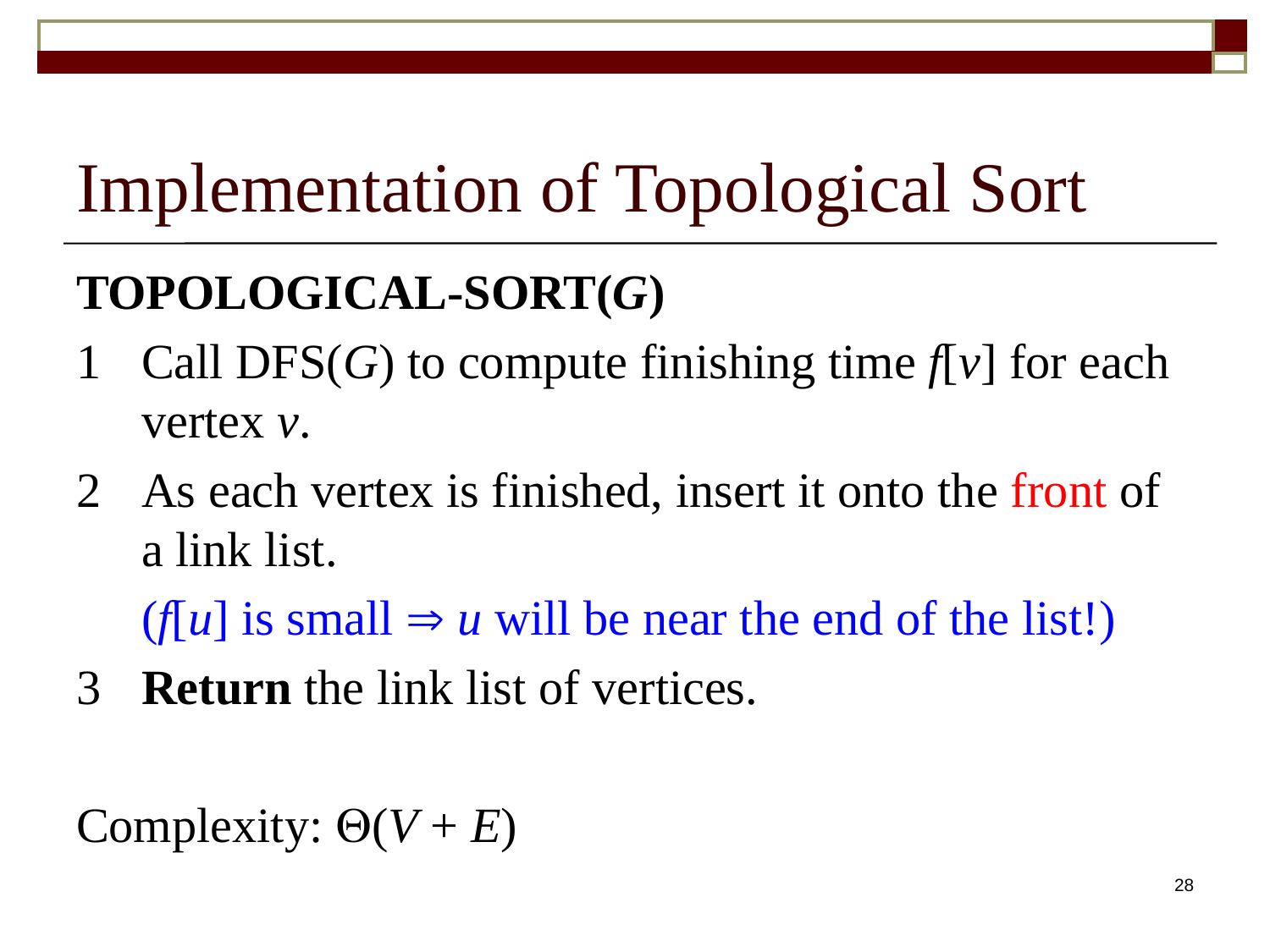

# Implementation of Topological Sort
TOPOLOGICAL-SORT(G)
1	Call DFS(G) to compute finishing time f[v] for each vertex v.
2	As each vertex is finished, insert it onto the front of a link list.
	(f[u] is small ⇒ u will be near the end of the list!)
3	Return the link list of vertices.

Complexity: Θ(V + E)
28